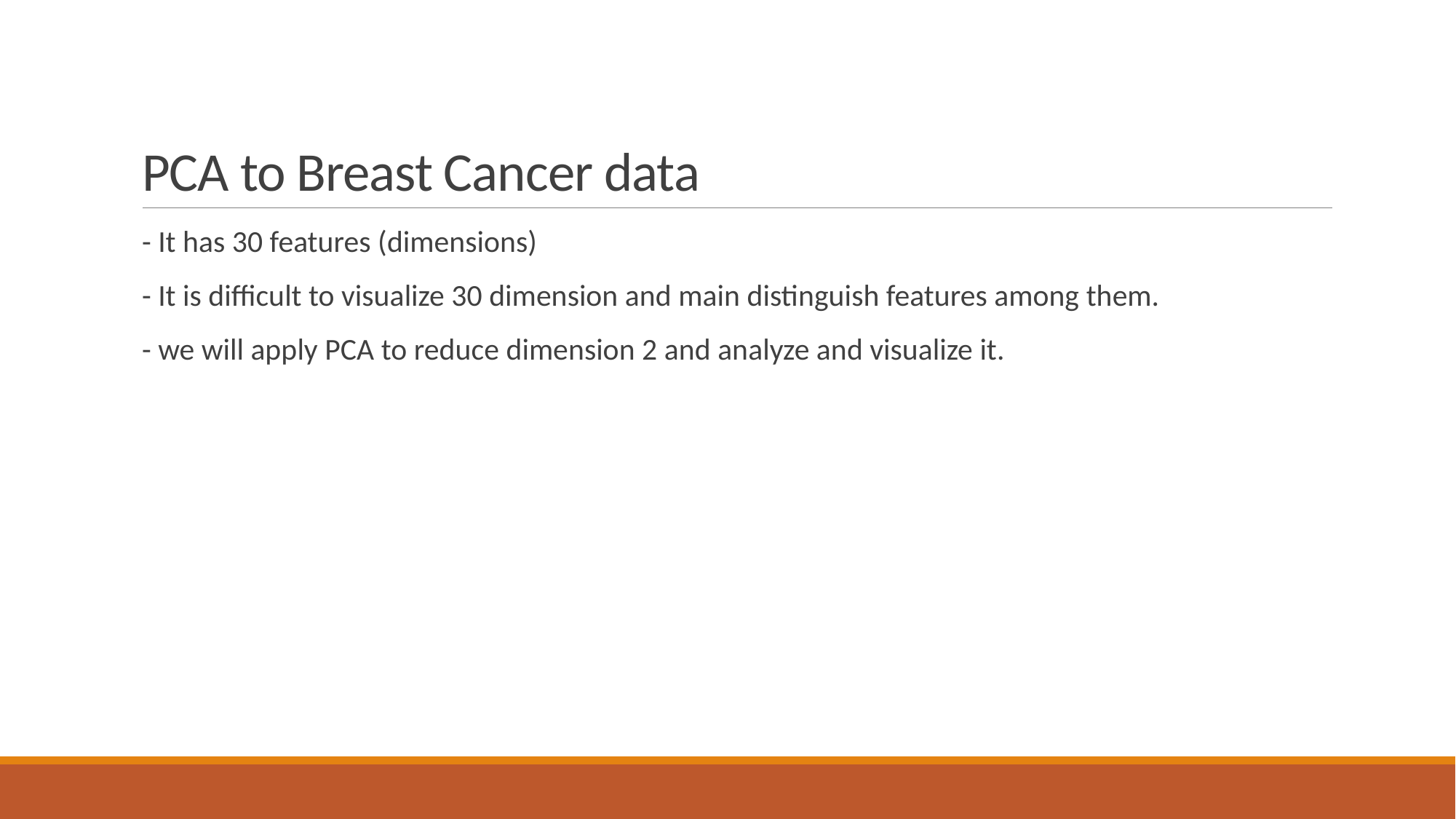

# PCA to Breast Cancer data
- It has 30 features (dimensions)
- It is difficult to visualize 30 dimension and main distinguish features among them.
- we will apply PCA to reduce dimension 2 and analyze and visualize it.